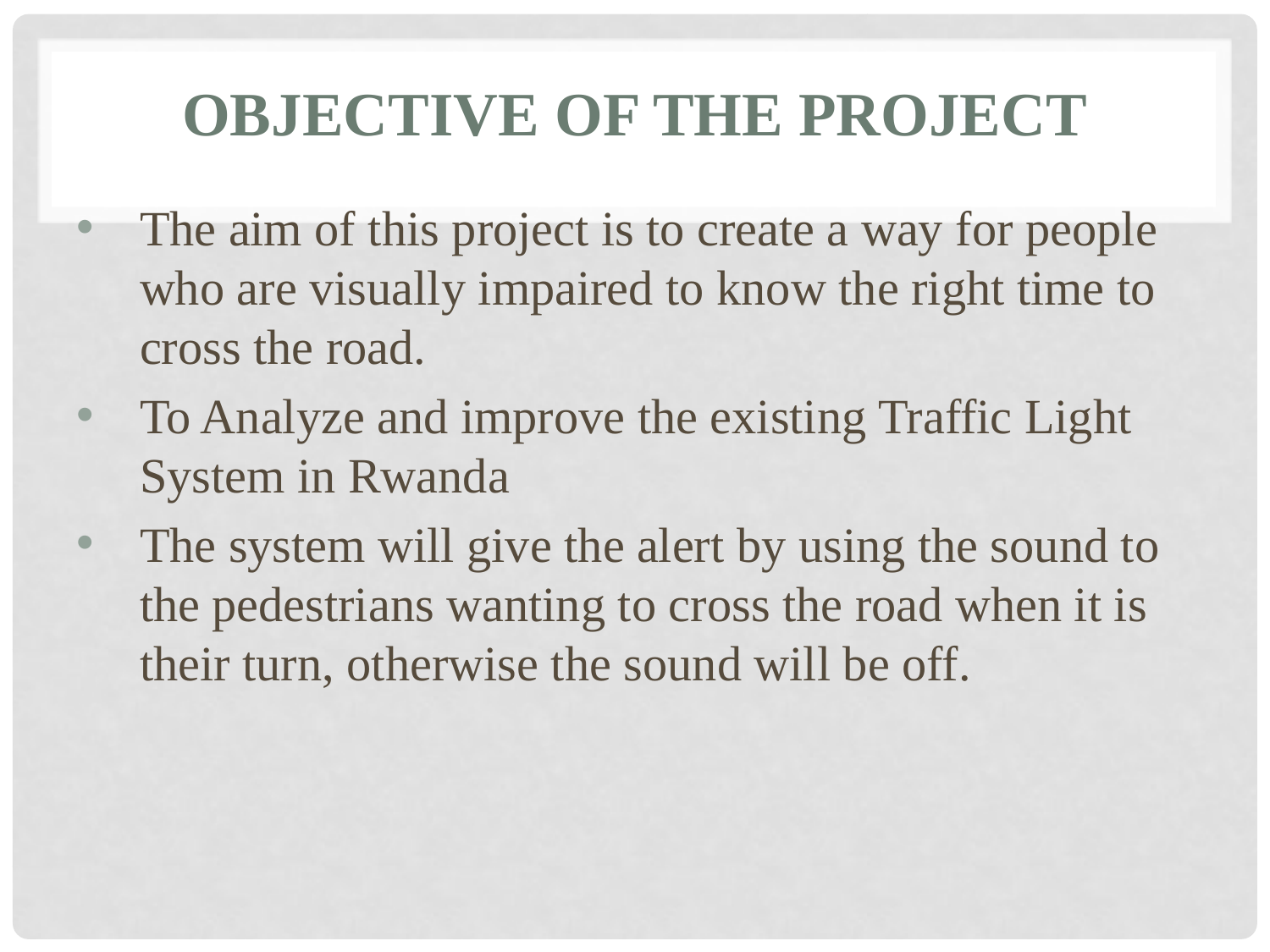

# Objective of The Project
The aim of this project is to create a way for people who are visually impaired to know the right time to cross the road.
To Analyze and improve the existing Traffic Light System in Rwanda
The system will give the alert by using the sound to the pedestrians wanting to cross the road when it is their turn, otherwise the sound will be off.